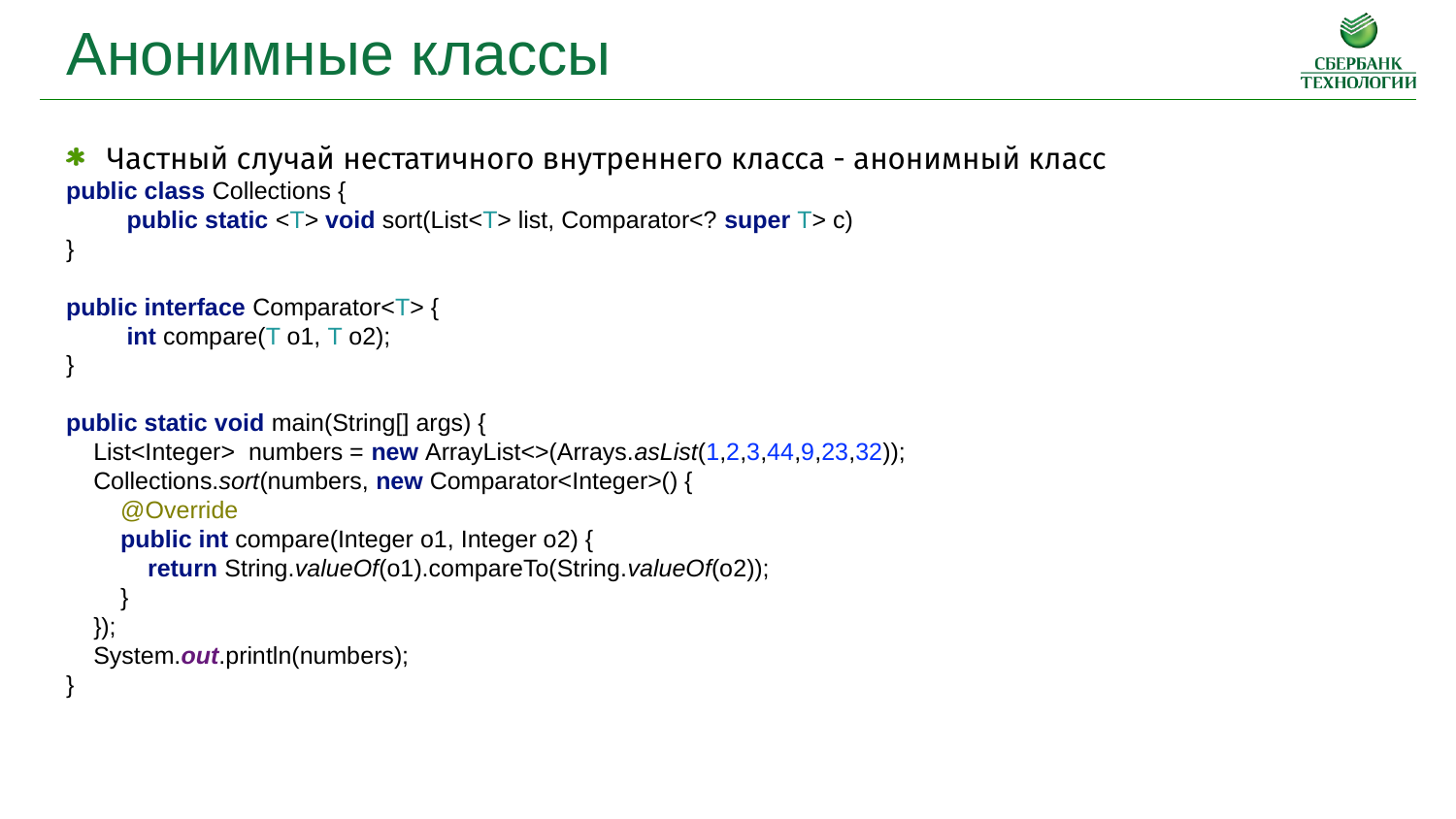

Анонимные классы
Частный случай нестатичного внутреннего класса - анонимный класс
public class Collections {
public static <T> void sort(List<T> list, Comparator<? super T> c)
}

public interface Comparator<T> {
int compare(T o1, T o2);
}

public static void main(String[] args) {
    List<Integer>  numbers = new ArrayList<>(Arrays.asList(1,2,3,44,9,23,32));
    Collections.sort(numbers, new Comparator<Integer>() {
        @Override
        public int compare(Integer o1, Integer o2) {
            return String.valueOf(o1).compareTo(String.valueOf(o2));
        }
    });
    System.out.println(numbers);
}